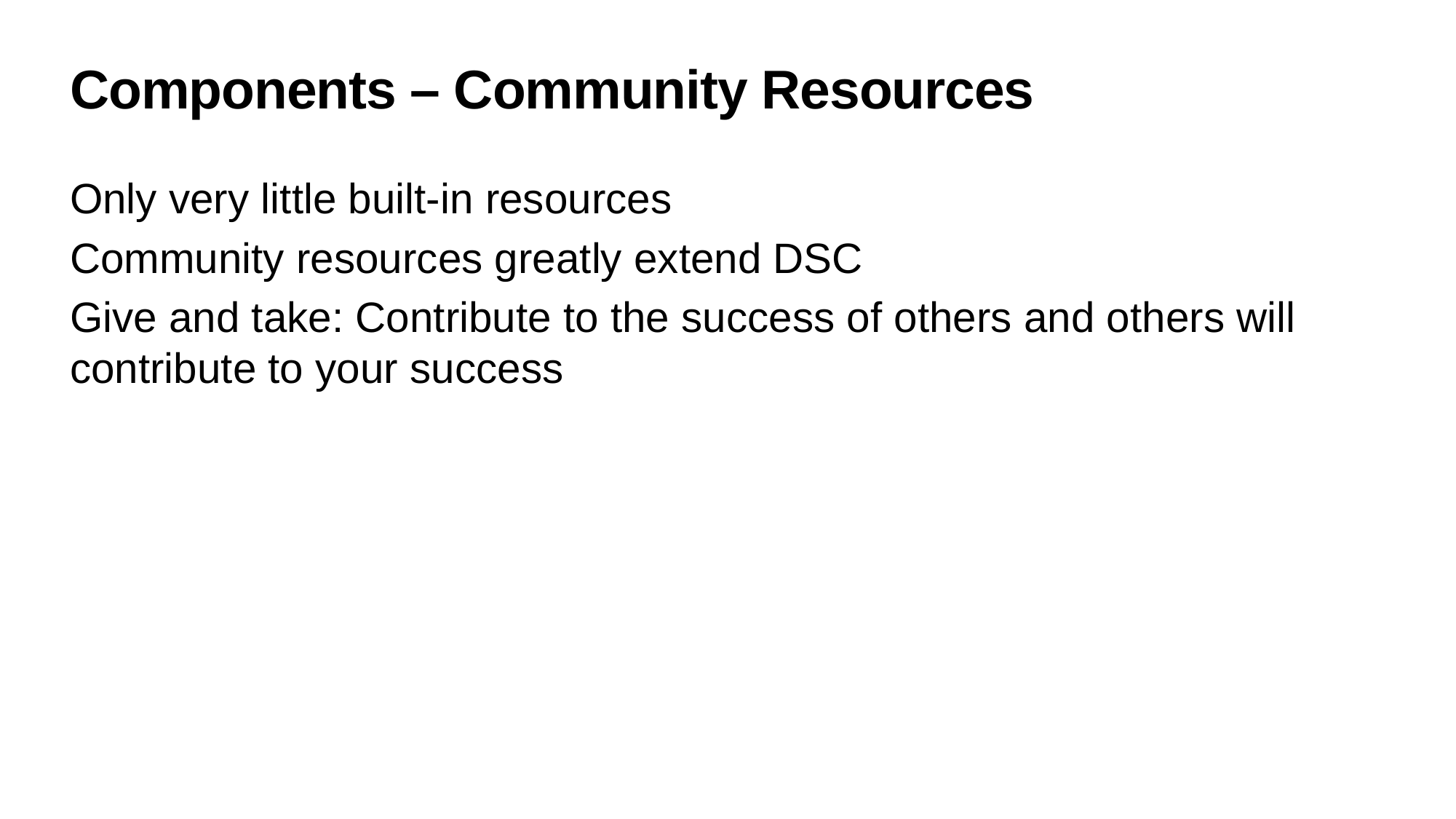

# Components – Community Resources
Only very little built-in resources
Community resources greatly extend DSC
Give and take: Contribute to the success of others and others will contribute to your success